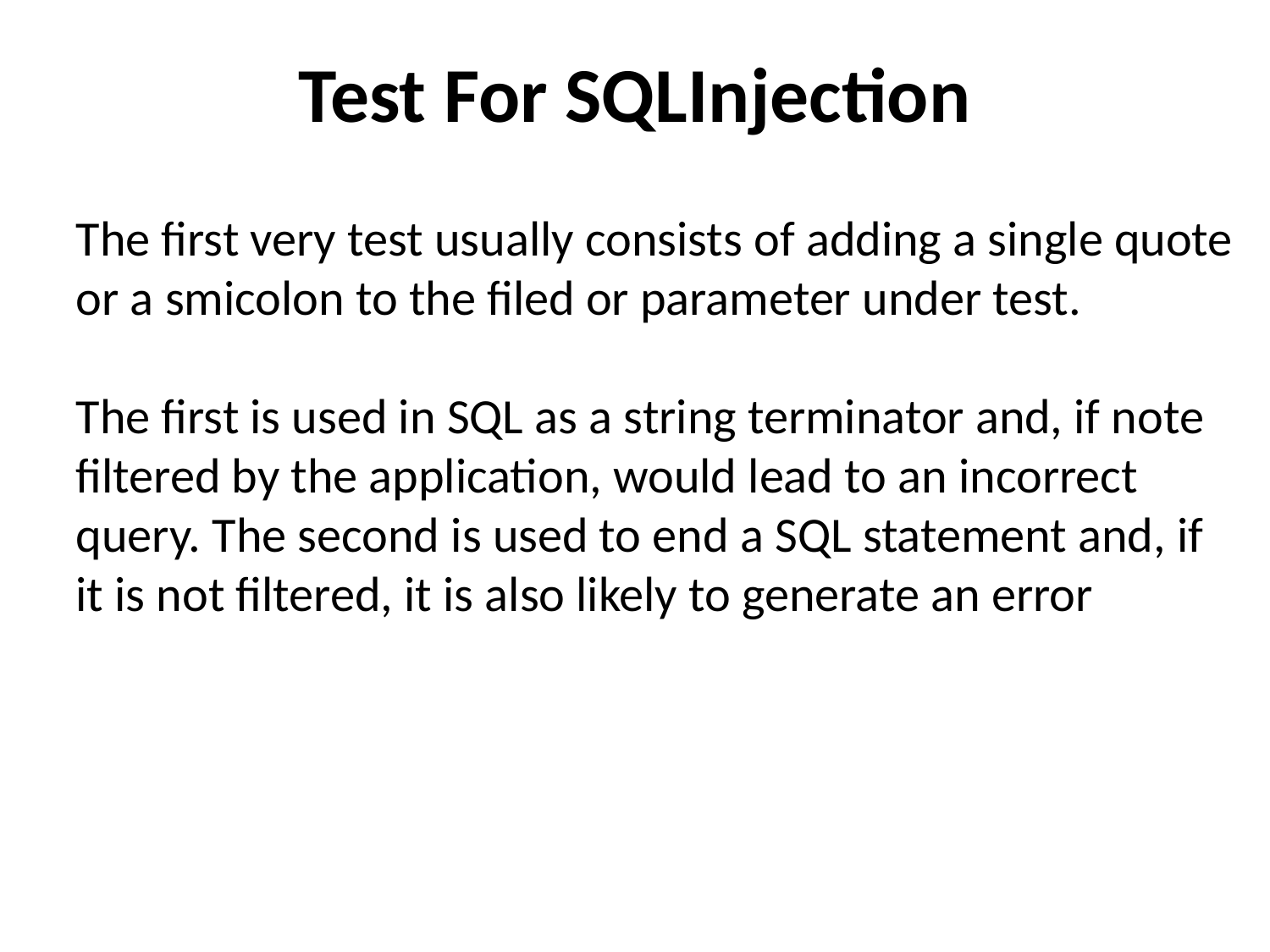

Test For SQLInjection
The first very test usually consists of adding a single quote or a smicolon to the filed or parameter under test.

The first is used in SQL as a string terminator and, if note filtered by the application, would lead to an incorrect query. The second is used to end a SQL statement and, if it is not filtered, it is also likely to generate an error